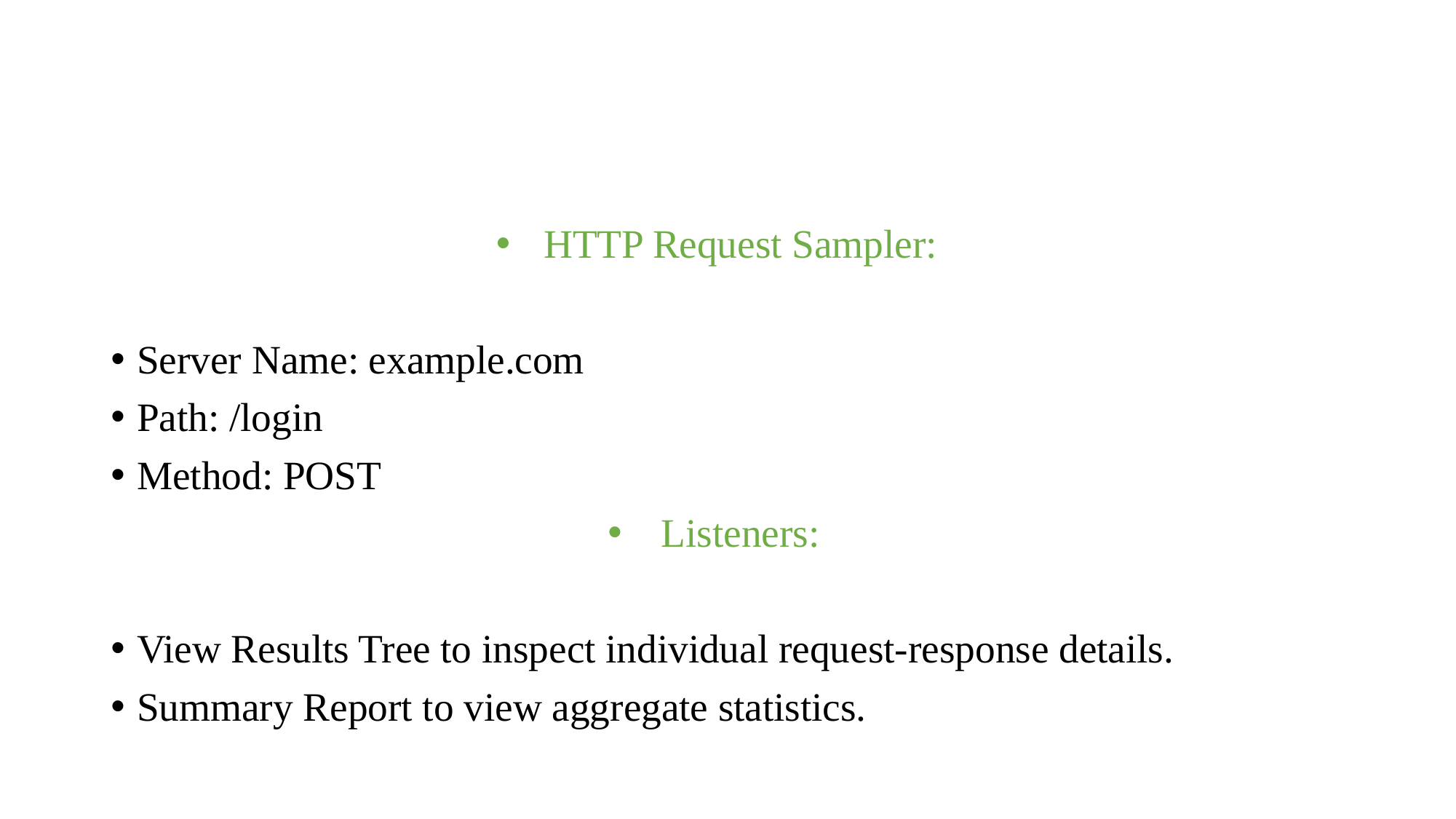

#
HTTP Request Sampler:

Server Name: example.com
Path: /login
Method: POST
Listeners:

View Results Tree to inspect individual request-response details.
Summary Report to view aggregate statistics.